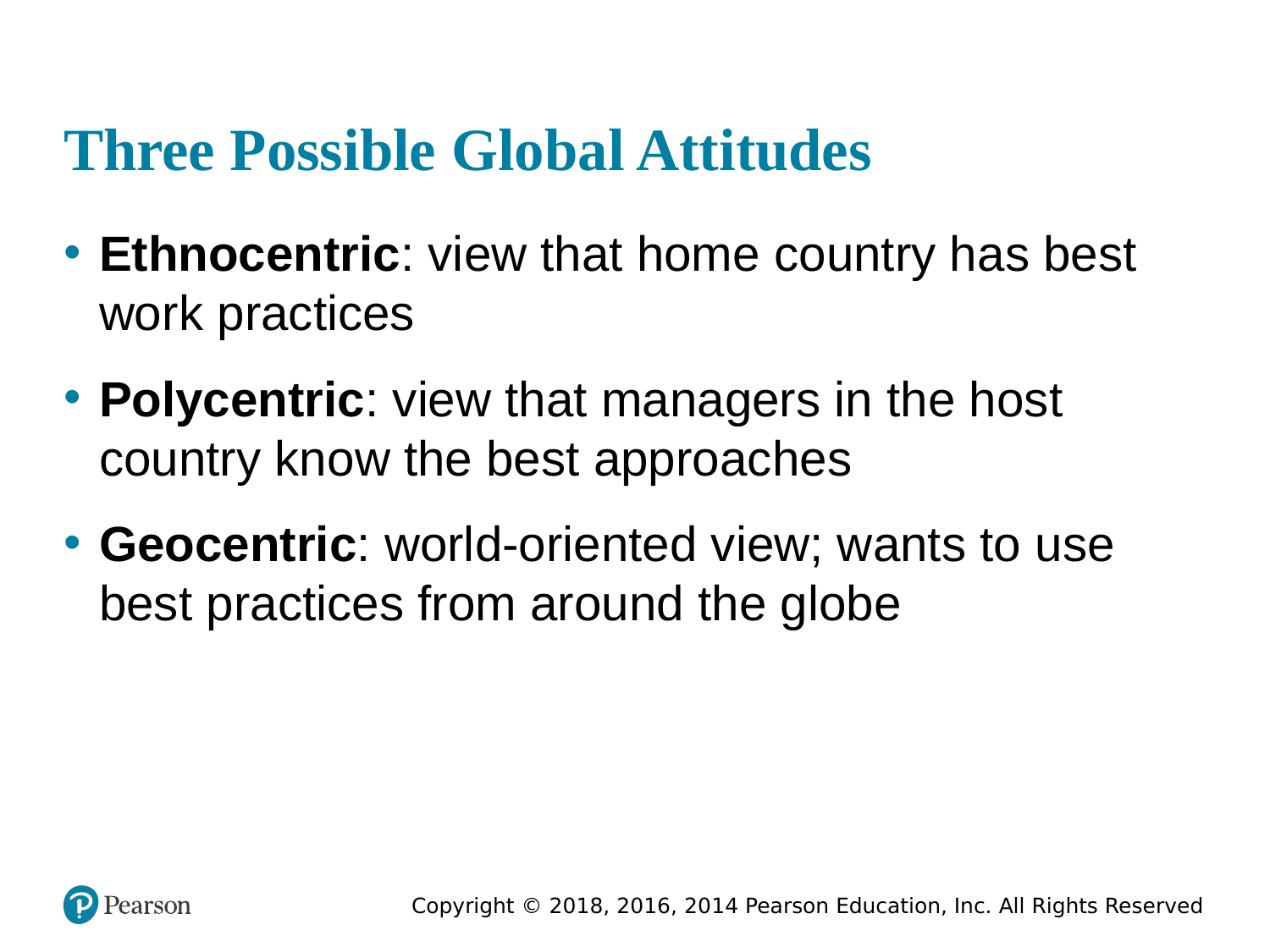

# Three Possible Global Attitudes
Ethnocentric: view that home country has best work practices
Polycentric: view that managers in the host country know the best approaches
Geocentric: world-oriented view; wants to use best practices from around the globe